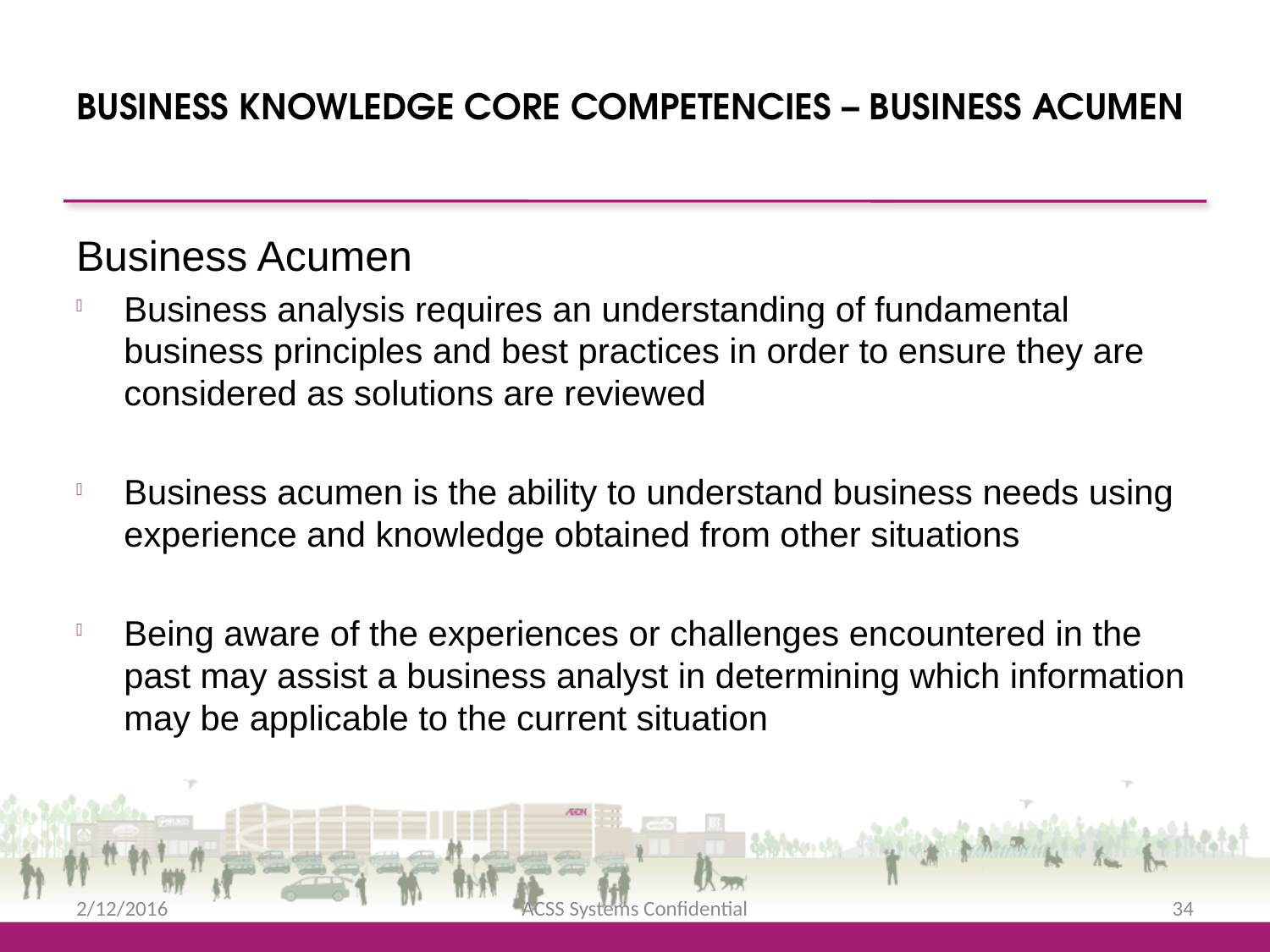

Business Knowledge Core Competencies – Business Acumen
Business Acumen
Business analysis requires an understanding of fundamental business principles and best practices in order to ensure they are considered as solutions are reviewed

Business acumen is the ability to understand business needs using experience and knowledge obtained from other situations

Being aware of the experiences or challenges encountered in the past may assist a business analyst in determining which information may be applicable to the current situation
2/12/2016
ACSS Systems Confidential
34